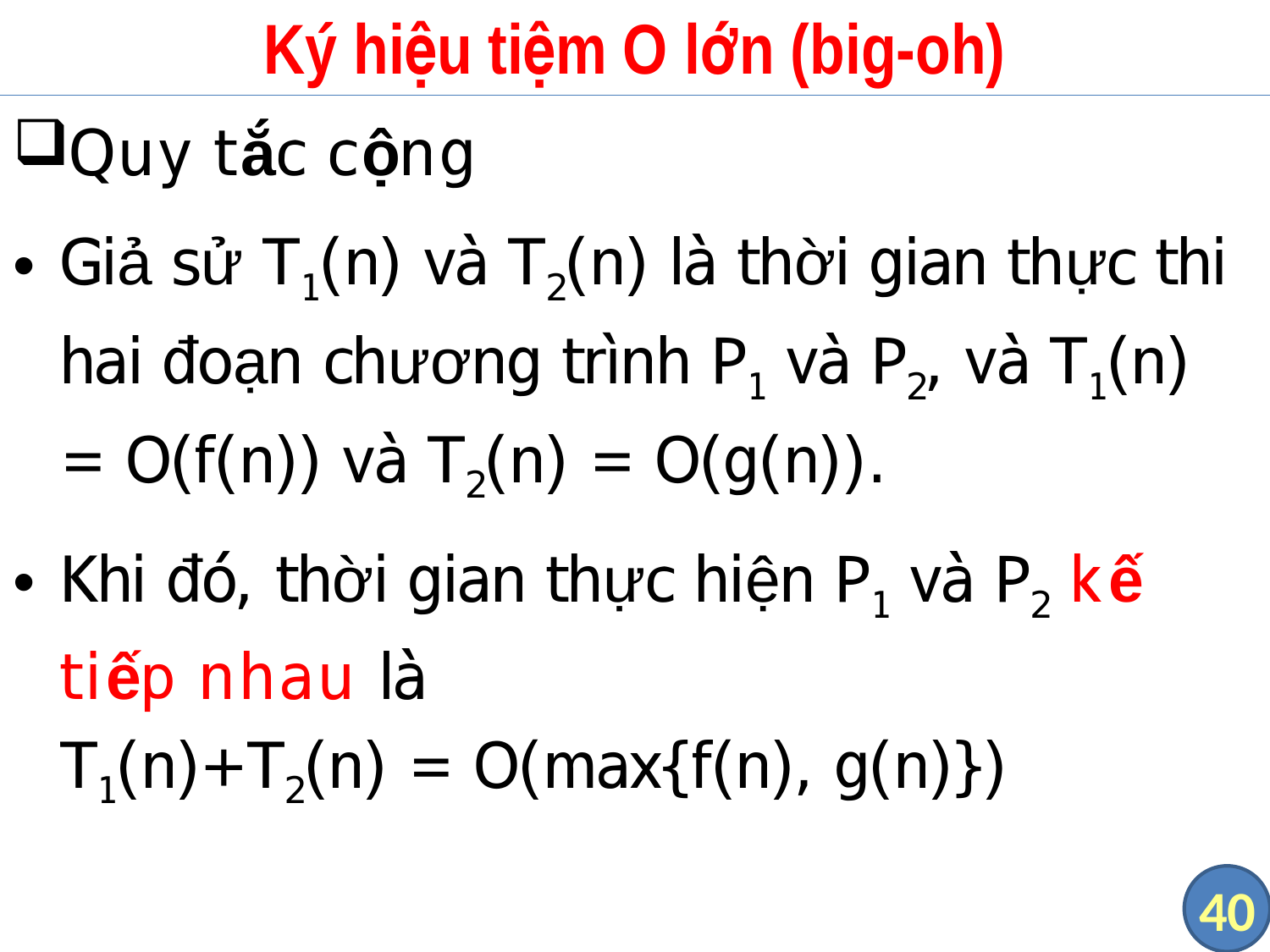

# Ký hiệu tiệm O lớn (big-oh)
Quy tắc cộng
Giả sử T1(n) và T2(n) là thời gian thực thi hai đoạn chương trình P1 và P2, và T1(n) = O(f(n)) và T2(n) = O(g(n)).
Khi đó, thời gian thực hiện P1 và P2 kế tiếp nhau là
T1(n)+T2(n) = O(max{f(n), g(n)})
40